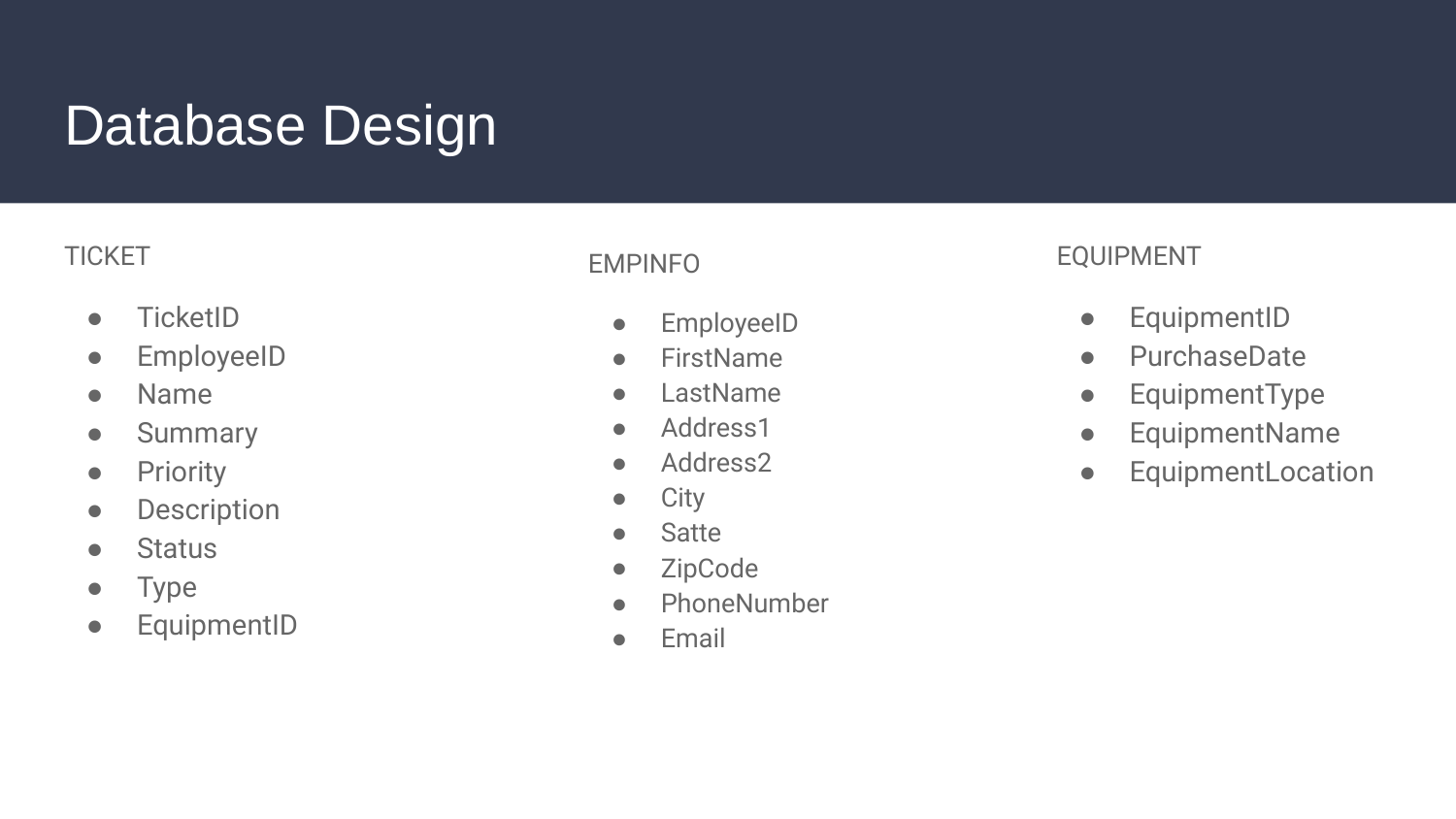

# Database Design
TICKET
TicketID
EmployeeID
Name
Summary
Priority
Description
Status
Type
EquipmentID
EQUIPMENT
EquipmentID
PurchaseDate
EquipmentType
EquipmentName
EquipmentLocation
EMPINFO
EmployeeID
FirstName
LastName
Address1
Address2
City
Satte
ZipCode
PhoneNumber
Email